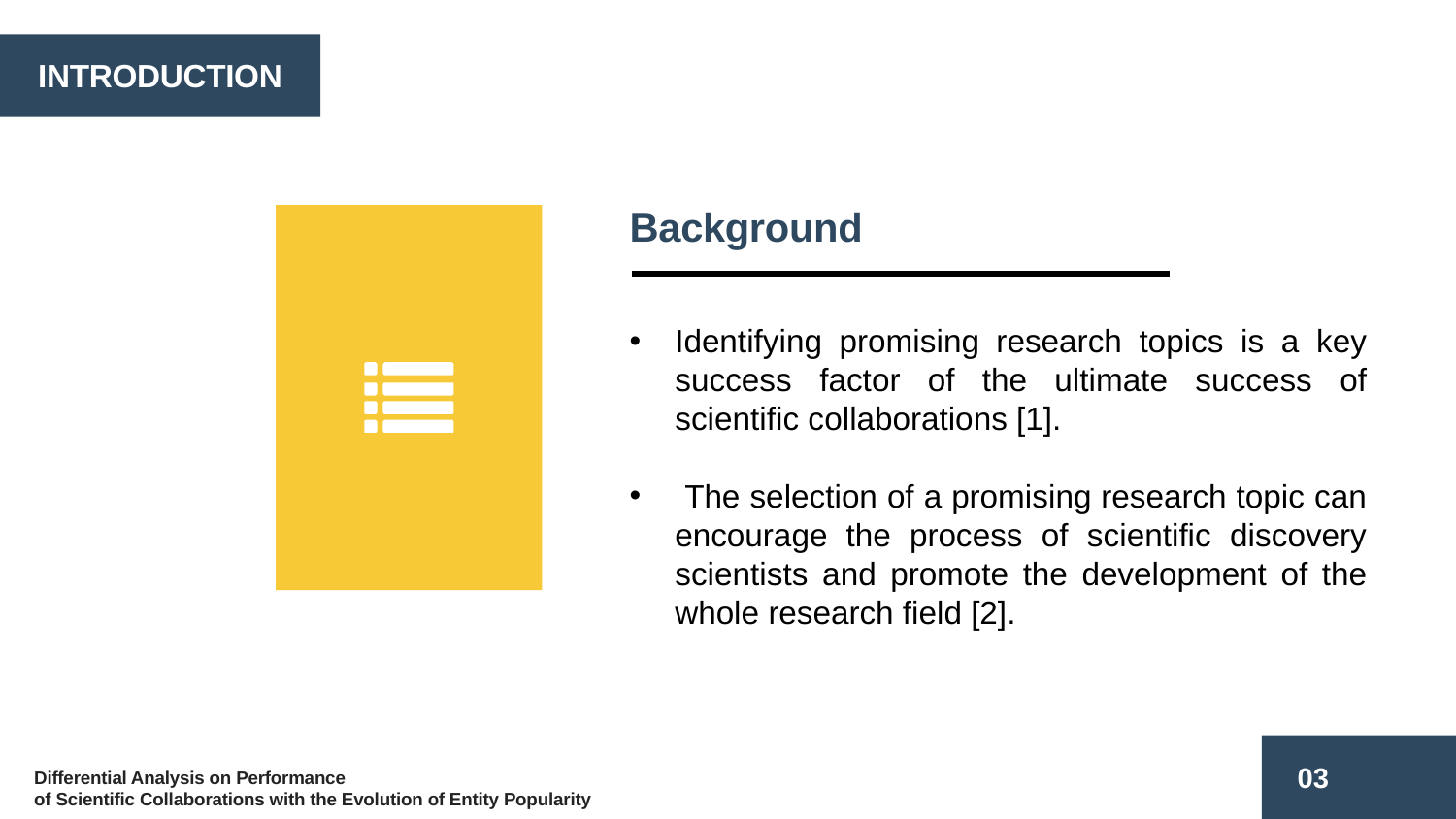

INTRODUCTION
Background

Identifying promising research topics is a key success factor of the ultimate success of scientific collaborations [1].

 The selection of a promising research topic can encourage the process of scientific discovery scientists and promote the development of the whole research field [2].

03
Differential Analysis on Performance
of Scientific Collaborations with the Evolution of Entity Popularity